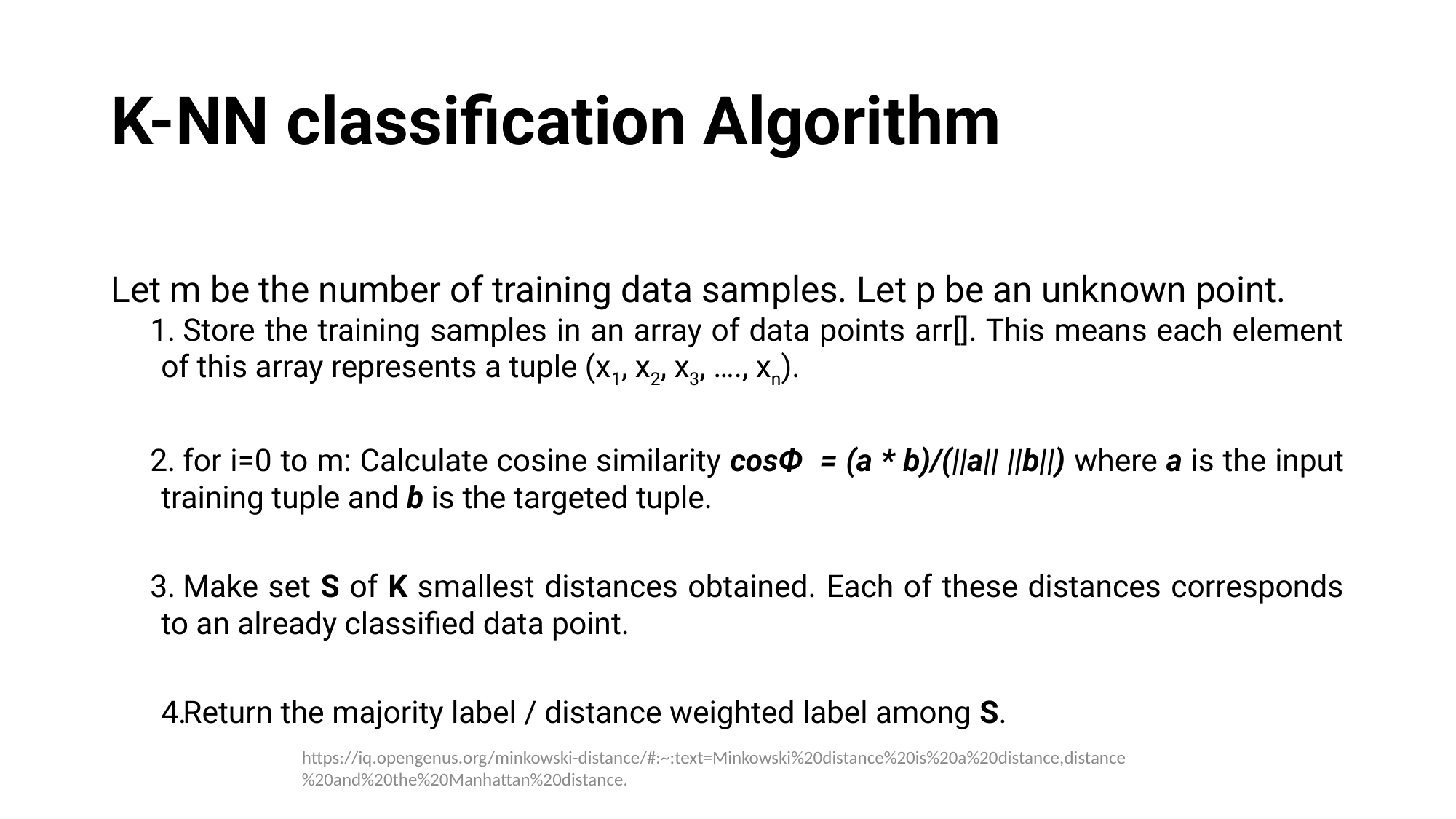

# K-NN classification Algorithm
Let m be the number of training data samples. Let p be an unknown point.
Store the training samples in an array of data points arr[]. This means each element of this array represents a tuple (x1, x2, x3, …., xn).

for i=0 to m: Calculate cosine similarity cosФ  = (a * b)/(||a|| ||b||) where a is the input training tuple and b is the targeted tuple.

Make set S of K smallest distances obtained. Each of these distances corresponds to an already classified data point.

Return the majority label / distance weighted label among S.

https://iq.opengenus.org/minkowski-distance/#:~:text=Minkowski%20distance%20is%20a%20distance,distance%20and%20the%20Manhattan%20distance.